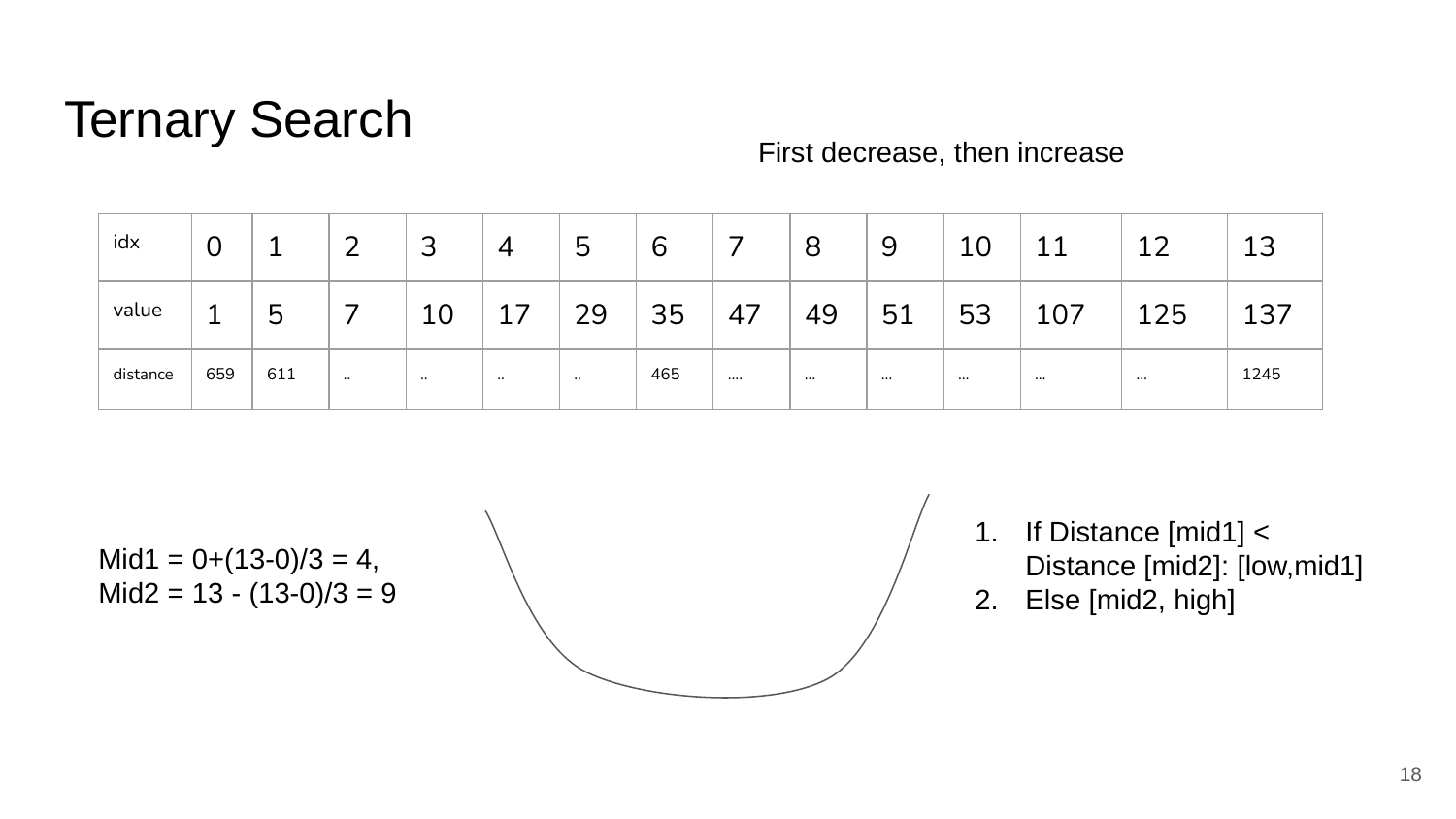

# Ternary Search
First decrease, then increase
| idx | 0 | 1 | 2 | 3 | 4 | 5 | 6 | 7 | 8 | 9 | 10 | 11 | 12 | 13 |
| --- | --- | --- | --- | --- | --- | --- | --- | --- | --- | --- | --- | --- | --- | --- |
| value | 1 | 5 | 7 | 10 | 17 | 29 | 35 | 47 | 49 | 51 | 53 | 107 | 125 | 137 |
| distance | 659 | 611 | .. | .. | .. | .. | 465 | …. | … | … | … | … | … | 1245 |

If Distance [mid1] < Distance [mid2]: [low,mid1]
Else [mid2, high]
Mid1 = 0+(13-0)/3 = 4,
Mid2 = 13 - (13-0)/3 = 9
18